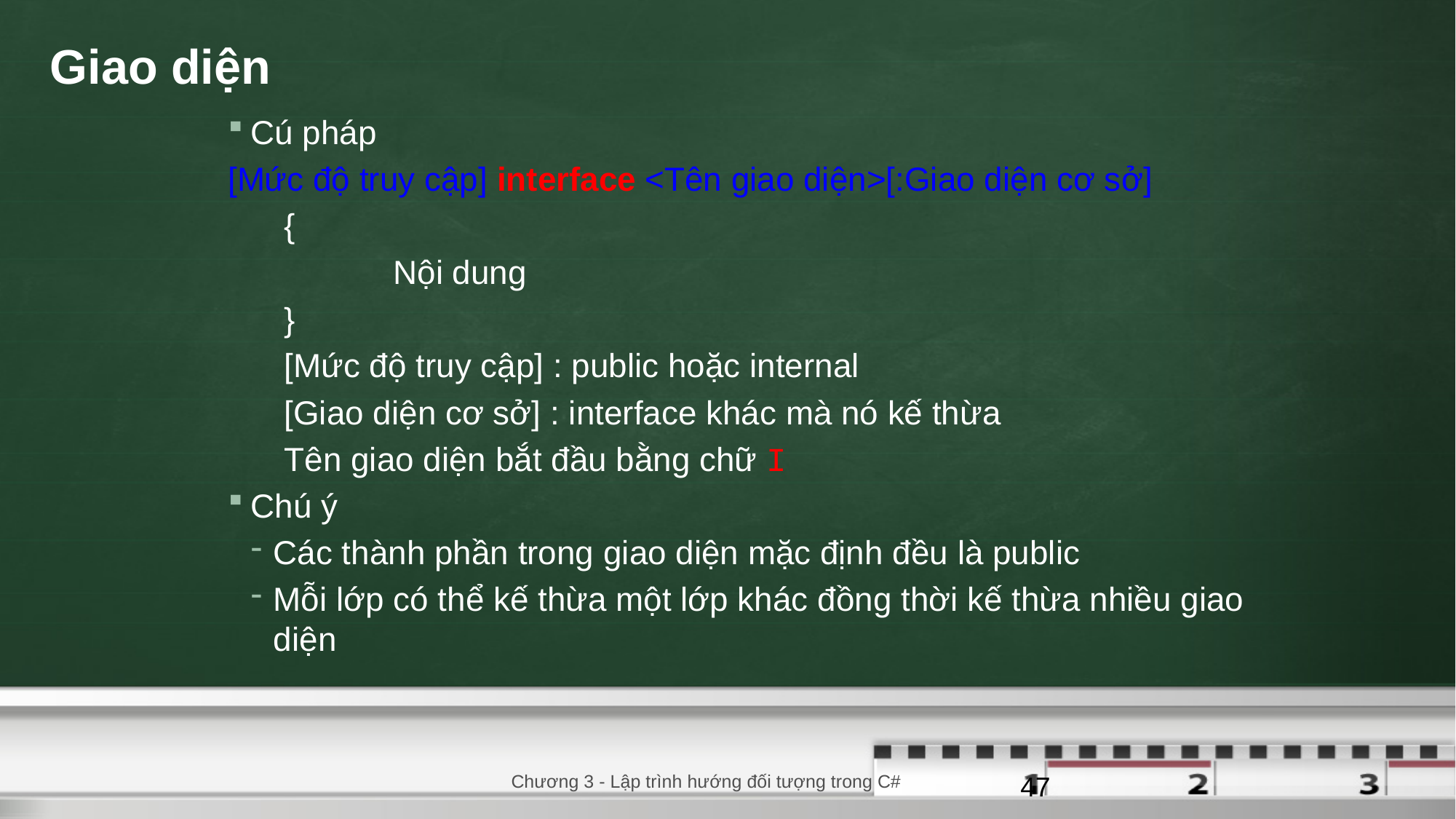

# Giao diện
Cú pháp
[Mức độ truy cập] interface <Tên giao diện>[:Giao diện cơ sở]
{
	Nội dung
}
[Mức độ truy cập] : public hoặc internal
[Giao diện cơ sở] : interface khác mà nó kế thừa
Tên giao diện bắt đầu bằng chữ I
Chú ý
Các thành phần trong giao diện mặc định đều là public
Mỗi lớp có thể kế thừa một lớp khác đồng thời kế thừa nhiều giao diện

Chương 3 - Lập trình hướng đối tượng trong C#
47